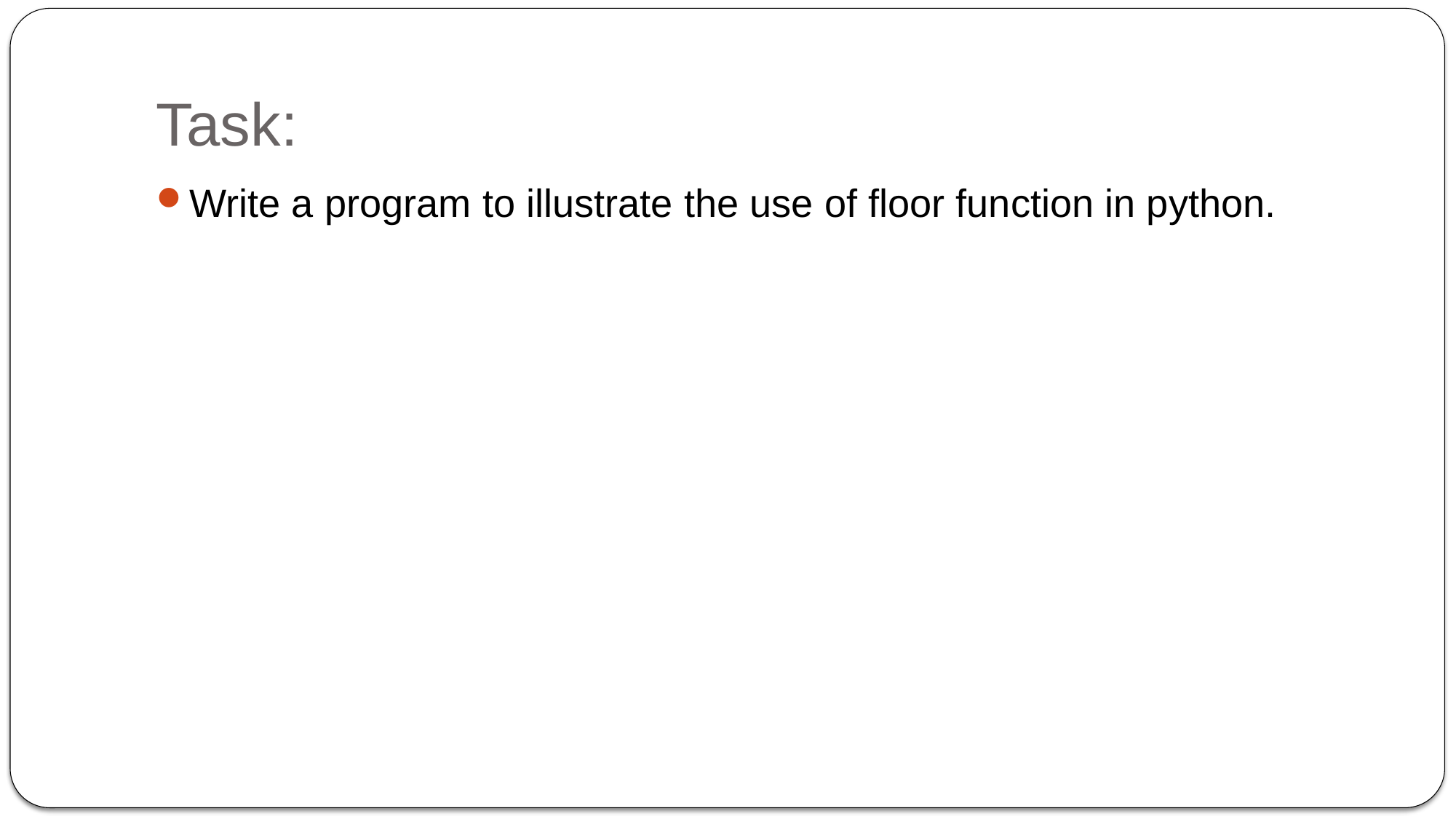

# Task:
Write a program to illustrate the use of floor function in python.